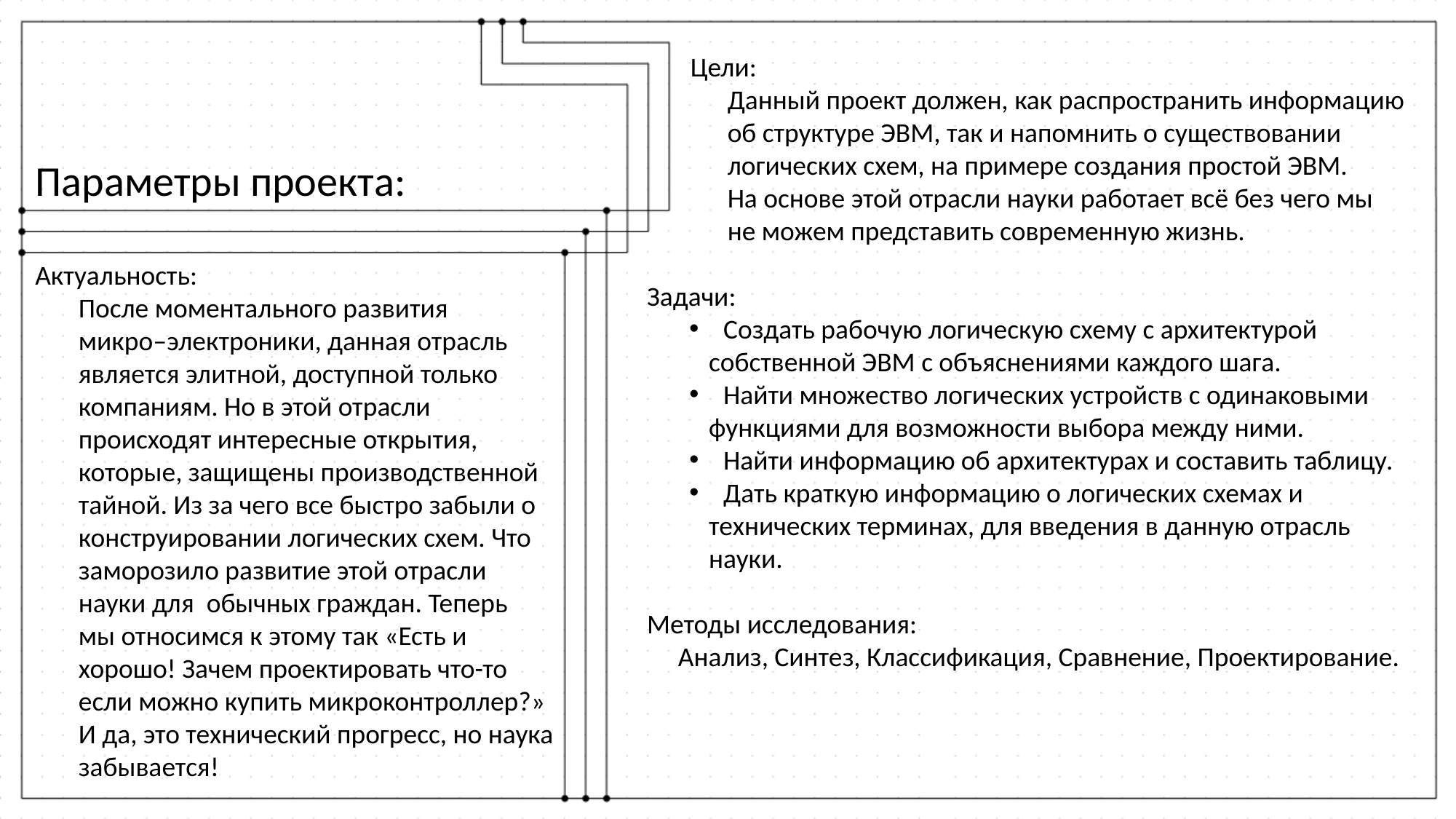

Цели:
               Данный проект должен, как распространить информацию
               об структуре ЭВМ, так и напомнить о существовании
               логических схем, на примере создания простой ЭВМ.
               На основе этой отрасли науки работает всё без чего мы
               не можем представить современную жизнь.

  Задачи:
Создать рабочую логическую схему с архитектурой
            собственной ЭВМ с объяснениями каждого шага.
Найти множество логических устройств с одинаковыми
            функциями для возможности выбора между ними.
Найти информацию об архитектурах и составить таблицу.
Дать краткую информацию о логических схемах и
            технических терминах, для введения в данную отрасль
            науки.

  Методы исследования:
       Анализ, Синтез, Классификация, Сравнение, Проектирование.
Параметры проекта:
Актуальность:
       После моментального развития
       микро‒электроники, данная отрасль
       является элитной, доступной только
       компаниям. Но в этой отрасли
       происходят интересные открытия,
       которые, защищены производственной
       тайной. Из за чего все быстро забыли о
       конструировании логических схем. Что
       заморозило развитие этой отрасли
       науки для  обычных граждан. Теперь
       мы относимся к этому так «Есть и
       хорошо! Зачем проектировать что-то
       если можно купить микроконтроллер?»
       И да, это технический прогресс, но наука
       забывается!